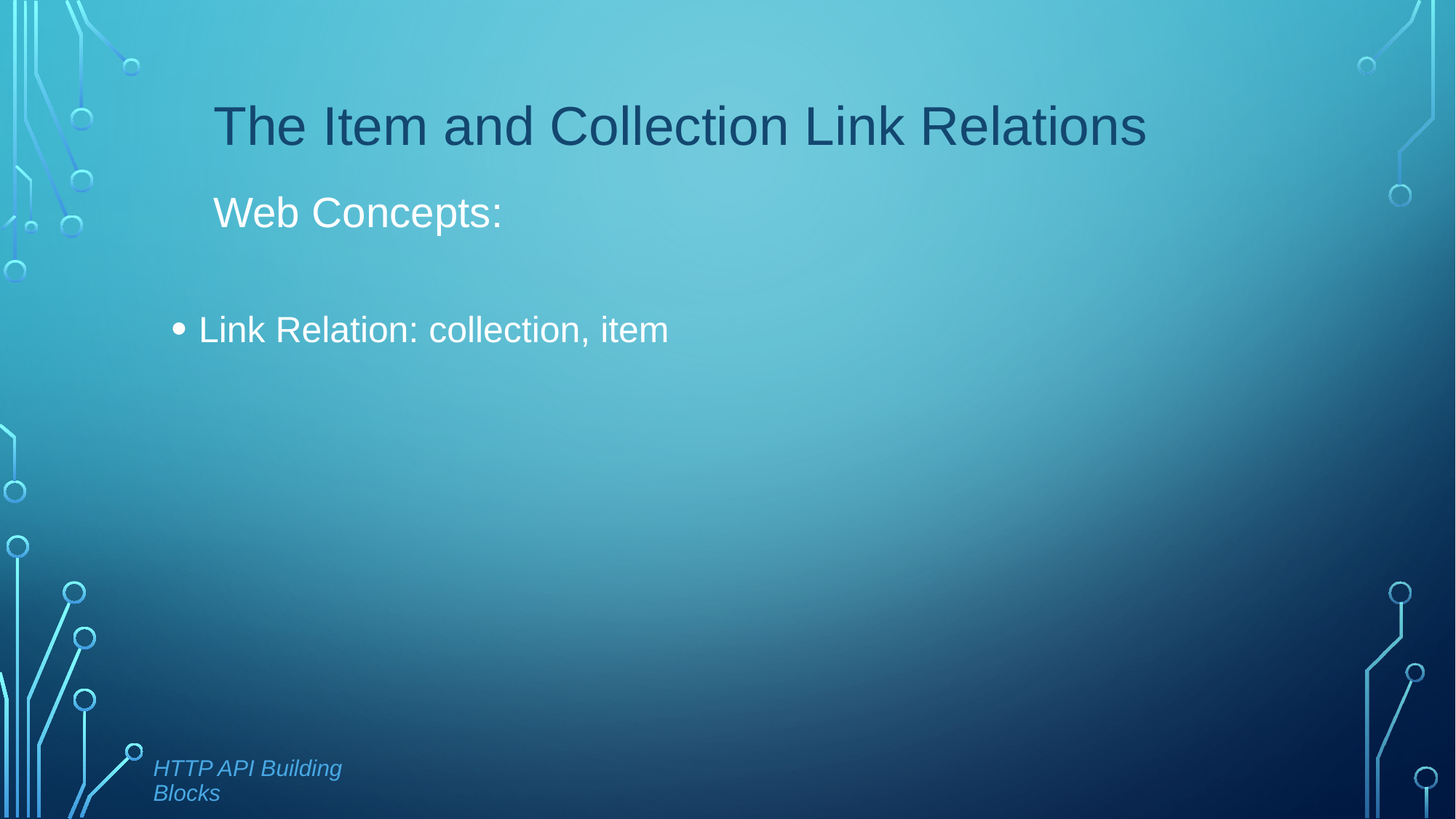

The Item and Collection Link Relations
Web Concepts:
Link Relation: collection, item
HTTP API Building Blocks